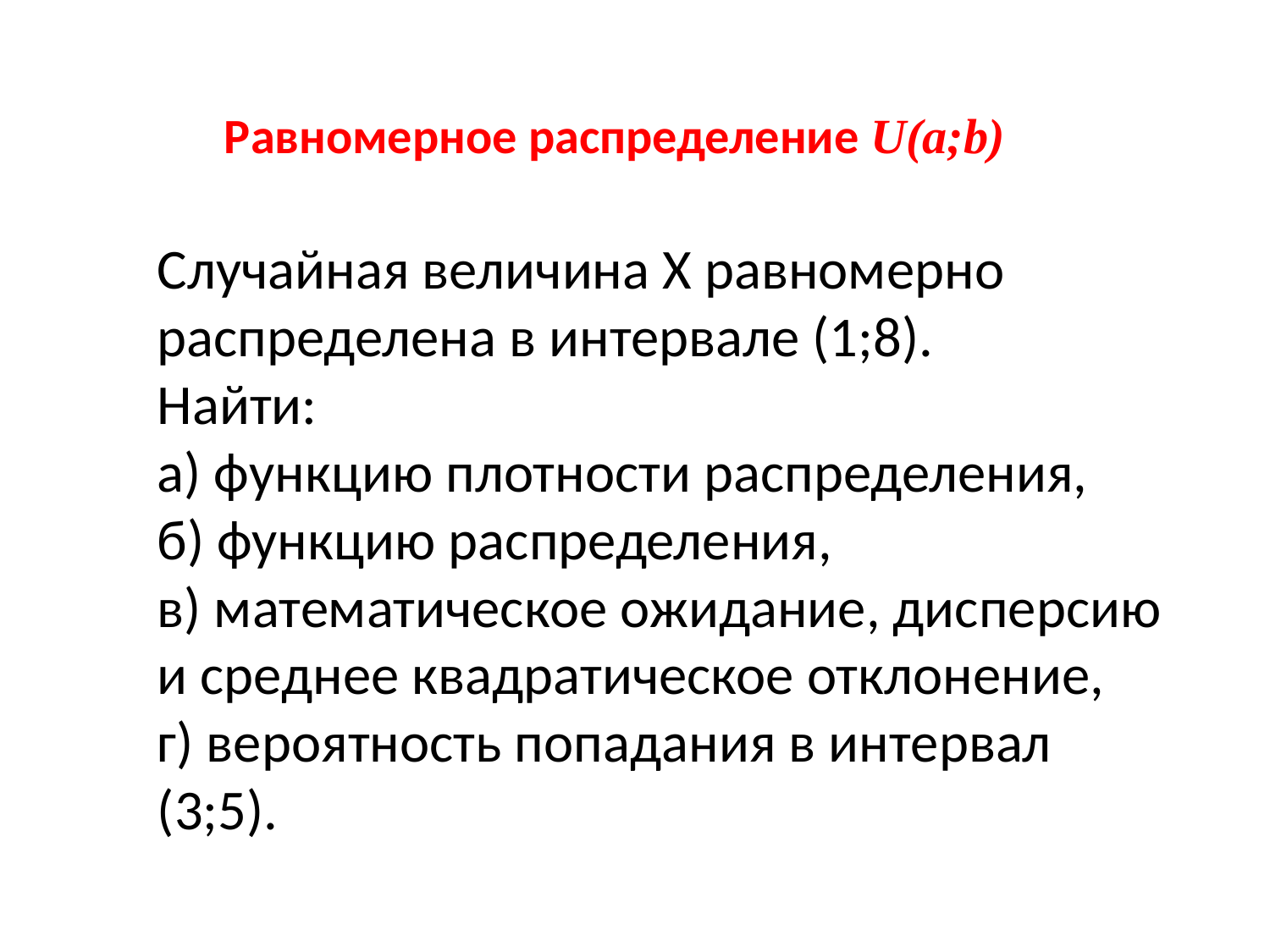

# Равномерное распределение U(a;b)
Случайная величина Х равномерно распределена в интервале (1;8).
Найти: 
а) функцию плотности распределения, 
б) функцию распределения, 
в) математическое ожидание, дисперсию и среднее квадратическое отклонение, 
г) вероятность попадания в интервал (3;5).